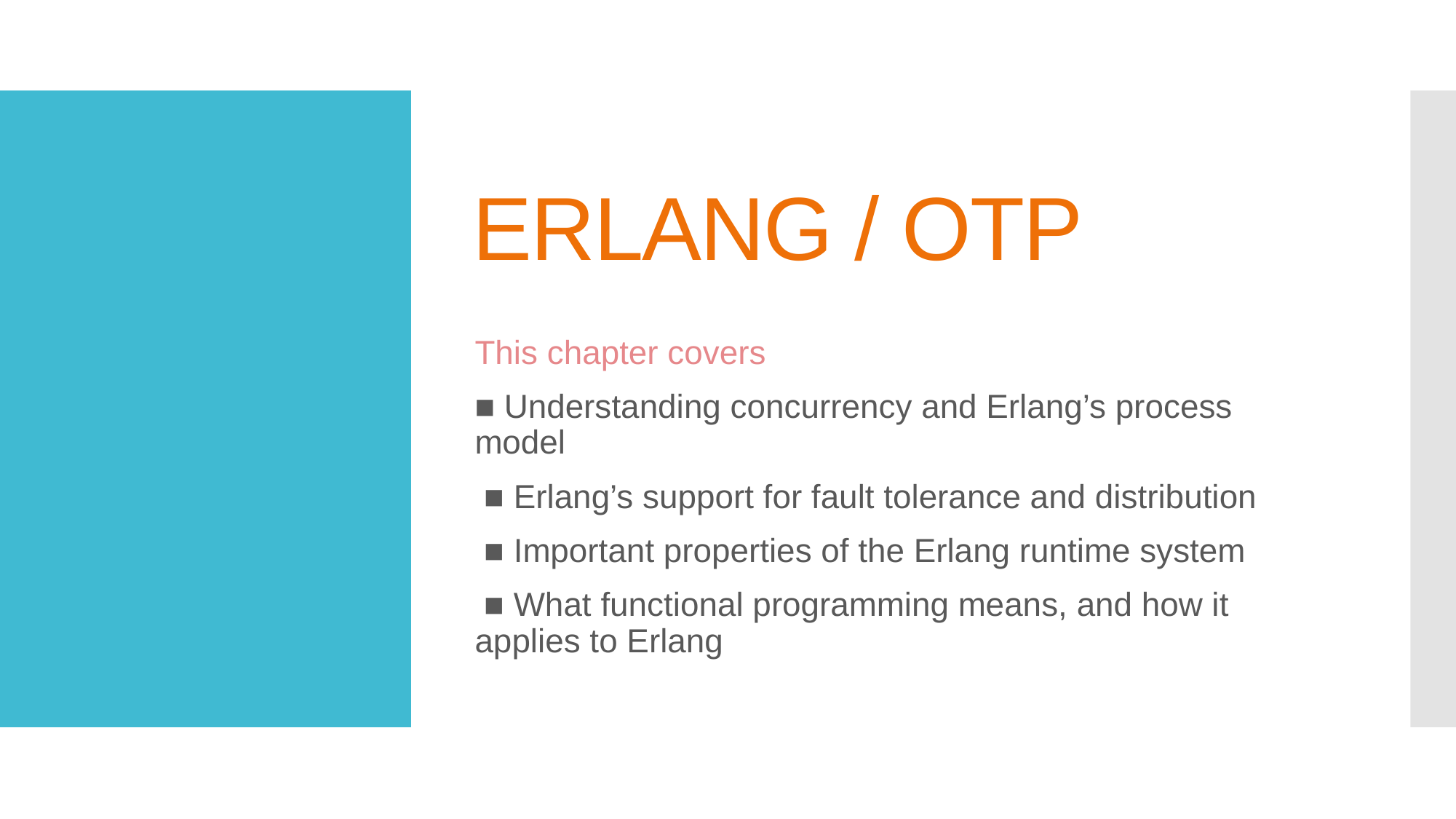

# ERLANG / OTP
This chapter covers
■ Understanding concurrency and Erlang’s process model
 ■ Erlang’s support for fault tolerance and distribution
 ■ Important properties of the Erlang runtime system
 ■ What functional programming means, and how it applies to Erlang